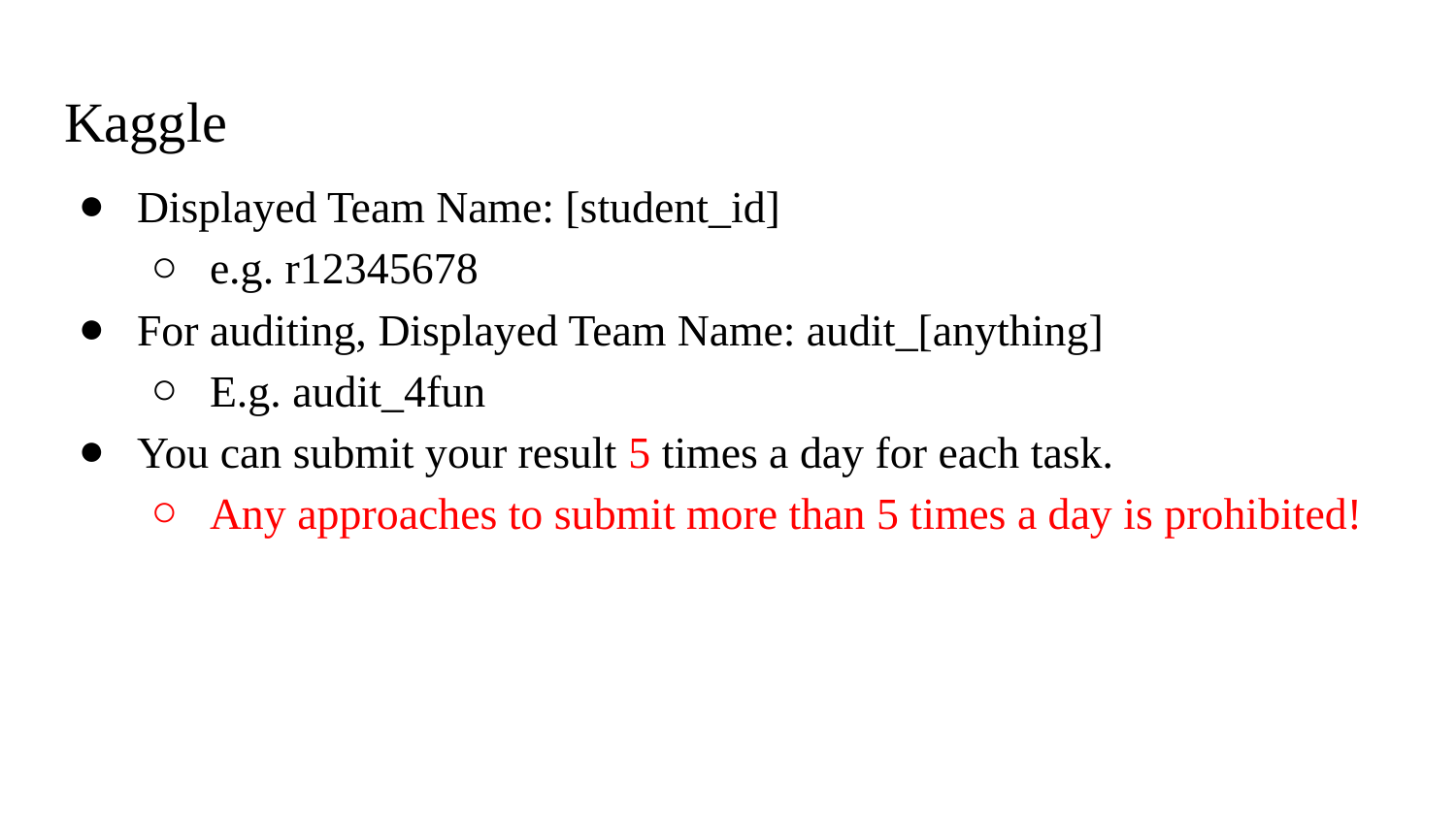

# Kaggle
Displayed Team Name: [student_id]
e.g. r12345678
For auditing, Displayed Team Name: audit_[anything]
E.g. audit_4fun
You can submit your result 5 times a day for each task.
Any approaches to submit more than 5 times a day is prohibited!